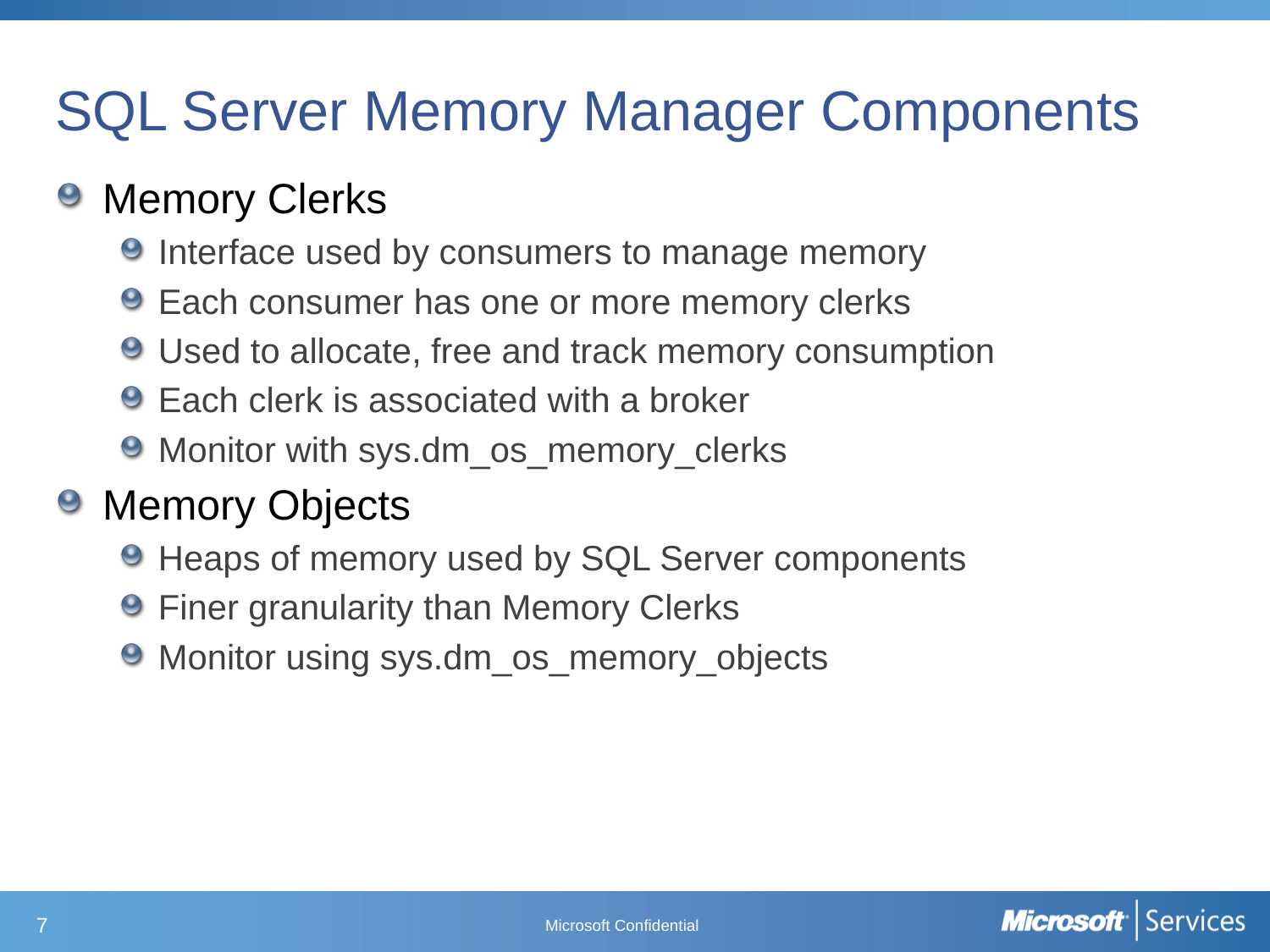

# SQL Server Memory Manager Components
Memory Clerks
Interface used by consumers to manage memory
Each consumer has one or more memory clerks
Used to allocate, free and track memory consumption
Each clerk is associated with a broker
Monitor with sys.dm_os_memory_clerks
Memory Objects
Heaps of memory used by SQL Server components
Finer granularity than Memory Clerks
Monitor using sys.dm_os_memory_objects
Microsoft Confidential
7